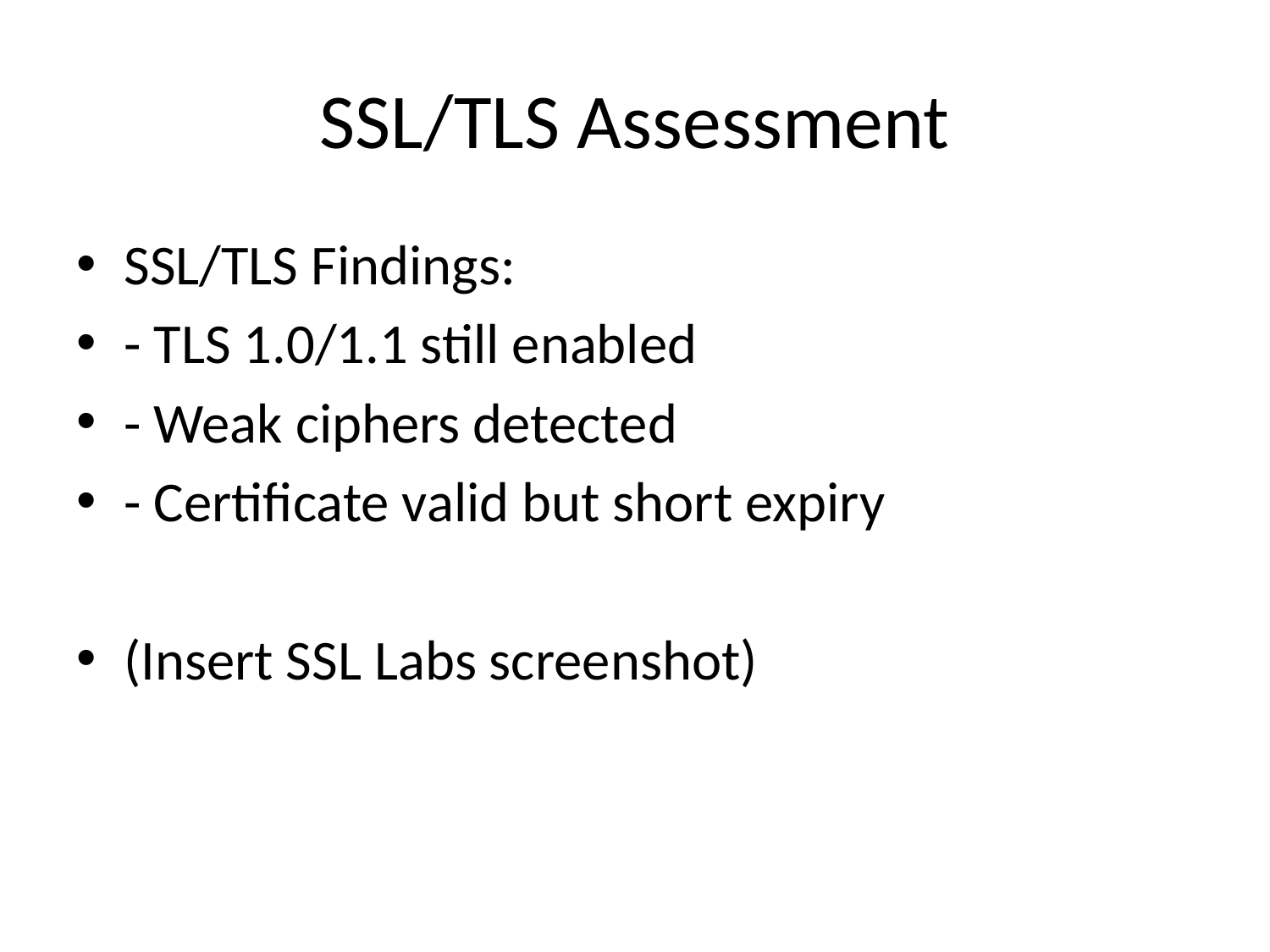

# SSL/TLS Assessment
SSL/TLS Findings:
- TLS 1.0/1.1 still enabled
- Weak ciphers detected
- Certificate valid but short expiry

(Insert SSL Labs screenshot)